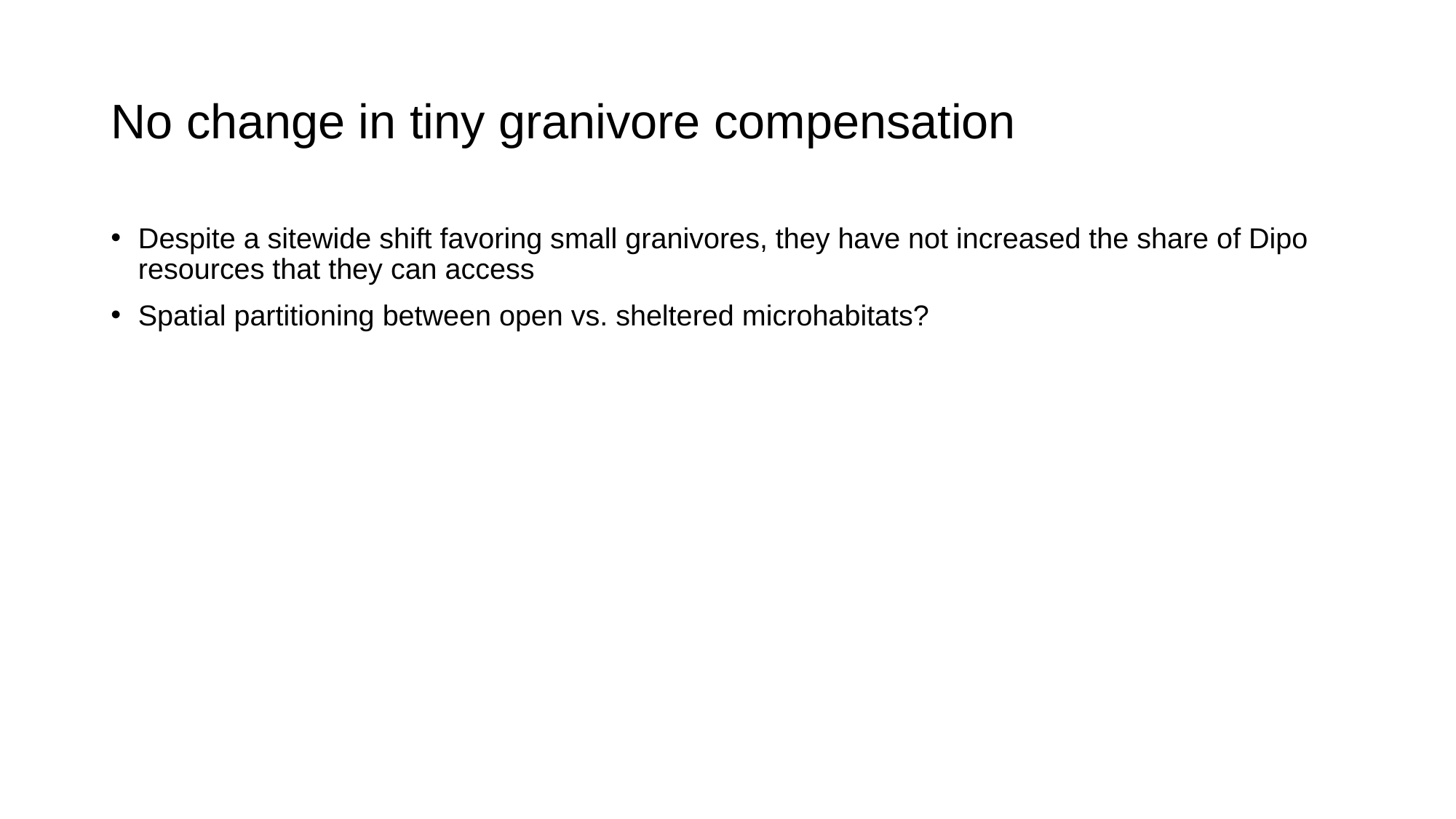

# No change in tiny granivore compensation
Despite a sitewide shift favoring small granivores, they have not increased the share of Dipo resources that they can access
Spatial partitioning between open vs. sheltered microhabitats?